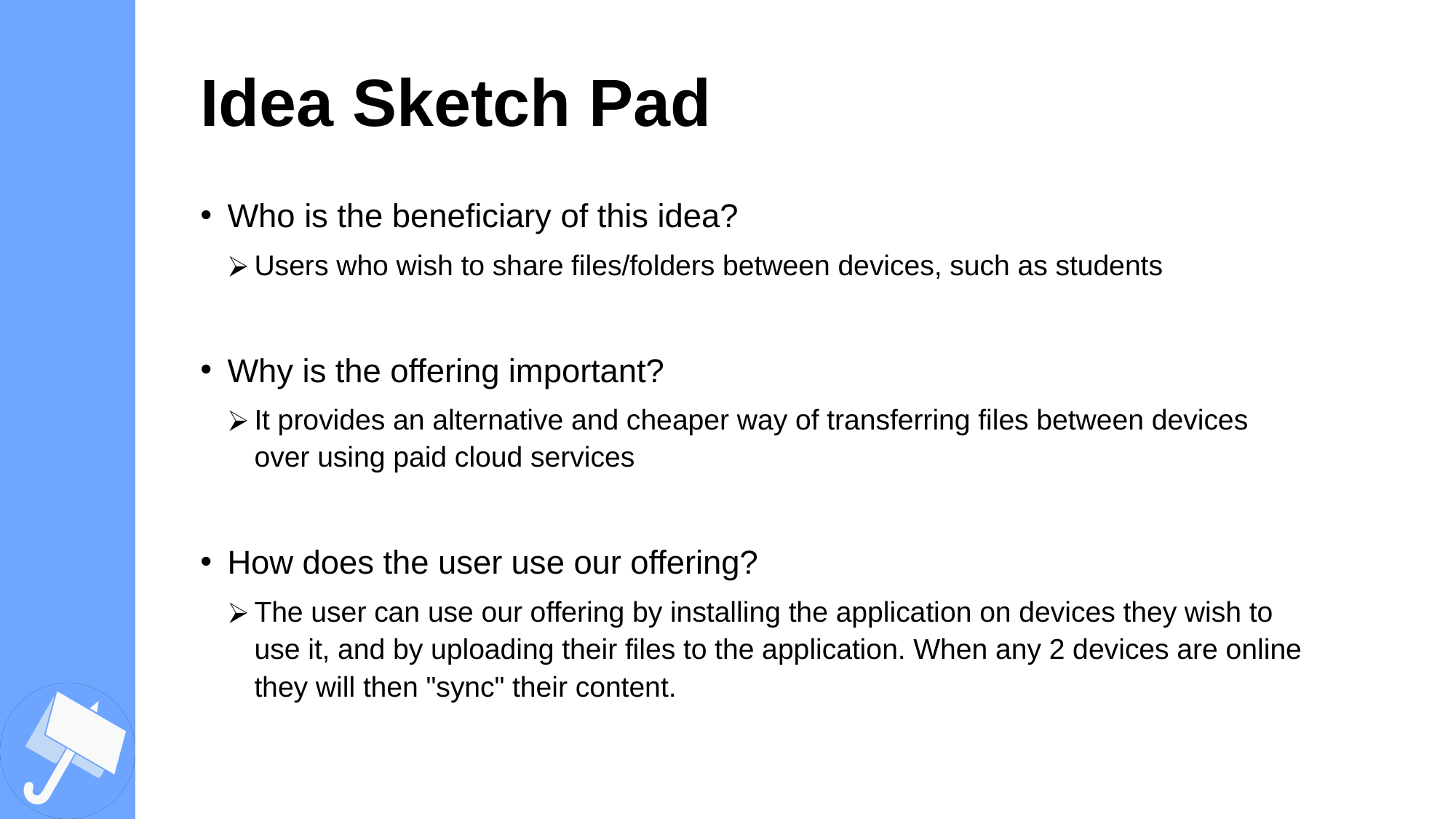

Idea Sketch Pad
Who is the beneficiary of this idea?
Users who wish to share files/folders between devices, such as students

Why is the offering important?
It provides an alternative and cheaper way of transferring files between devices over using paid cloud services

How does the user use our offering?
The user can use our offering by installing the application on devices they wish to use it, and by uploading their files to the application. When any 2 devices are online they will then "sync" their content.